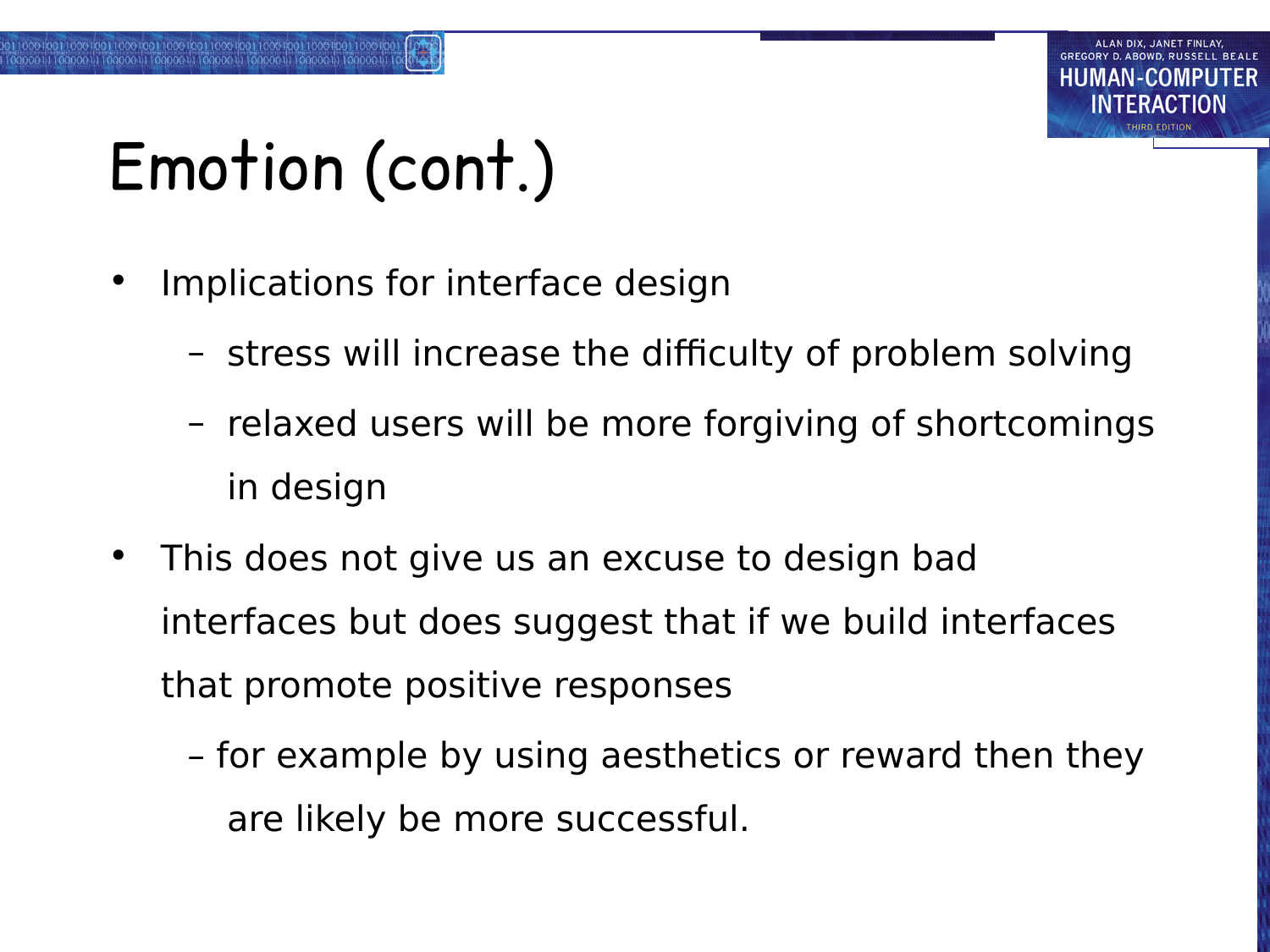

# Emotion (cont.)
Implications for interface design
stress will increase the difficulty of problem solving
relaxed users will be more forgiving of shortcomings in design
This does not give us an excuse to design bad interfaces but does suggest that if we build interfaces that promote positive responses
– for example by using aesthetics or reward then they are likely be more successful.